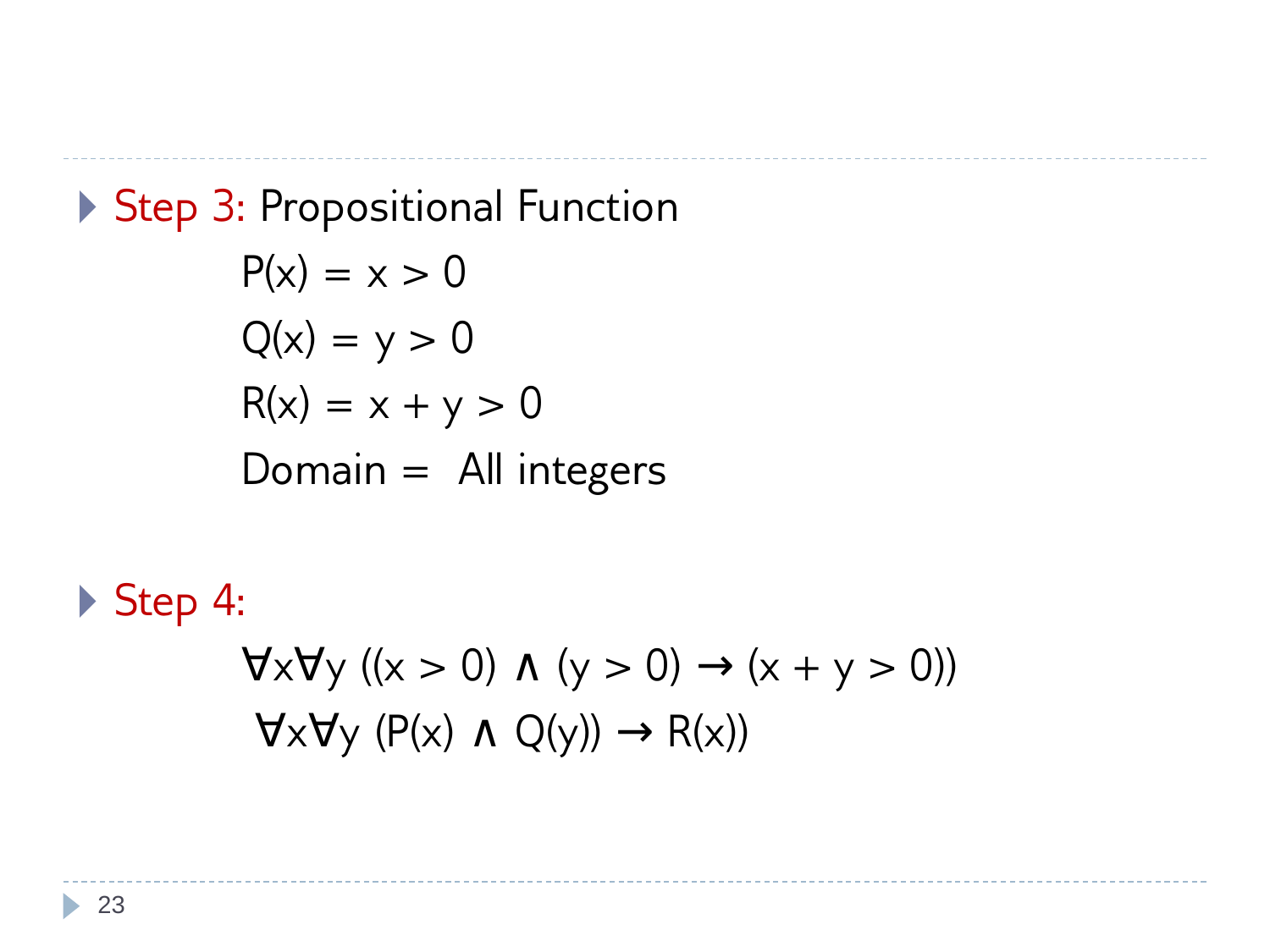

#
Step 3: Propositional Function
		P(x) = x > 0
		Q(x) = y > 0
		R(x) = x + y > 0
		Domain =  All integers

Step 4:
		∀x∀y ((x > 0) ∧ (y > 0) → (x + y > 0))
		 ∀x∀y (P(x) ∧ Q(y)) → R(x))

23